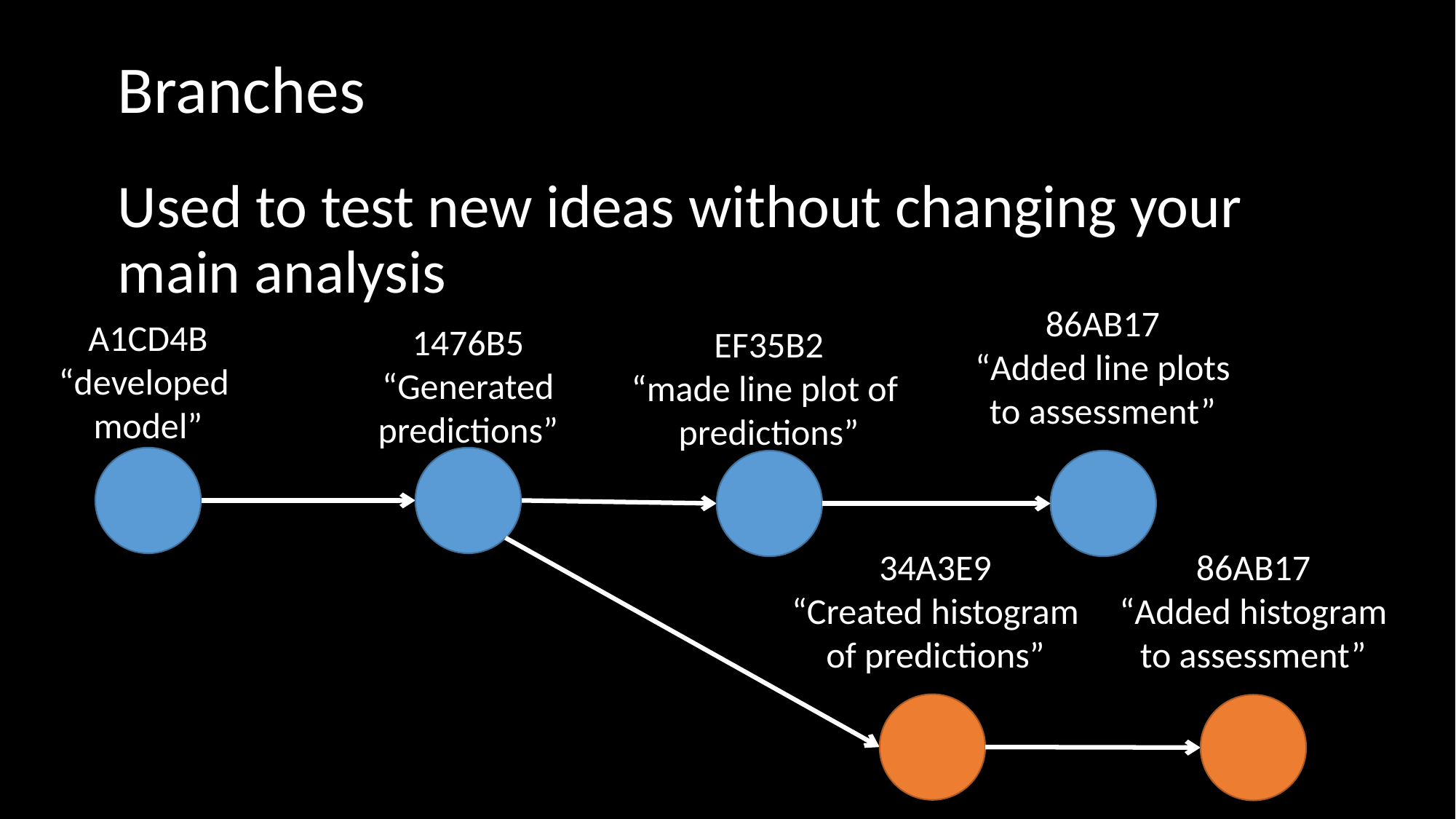

# Branches
Used to test new ideas without changing your main analysis

86AB17
“Added line plots to assessment”
A1CD4B
“developed
model”
1476B5
“Generated predictions”
EF35B2
“made line plot of
predictions”

34A3E9
“Created histogram of predictions”
86AB17
“Added histogram to assessment”